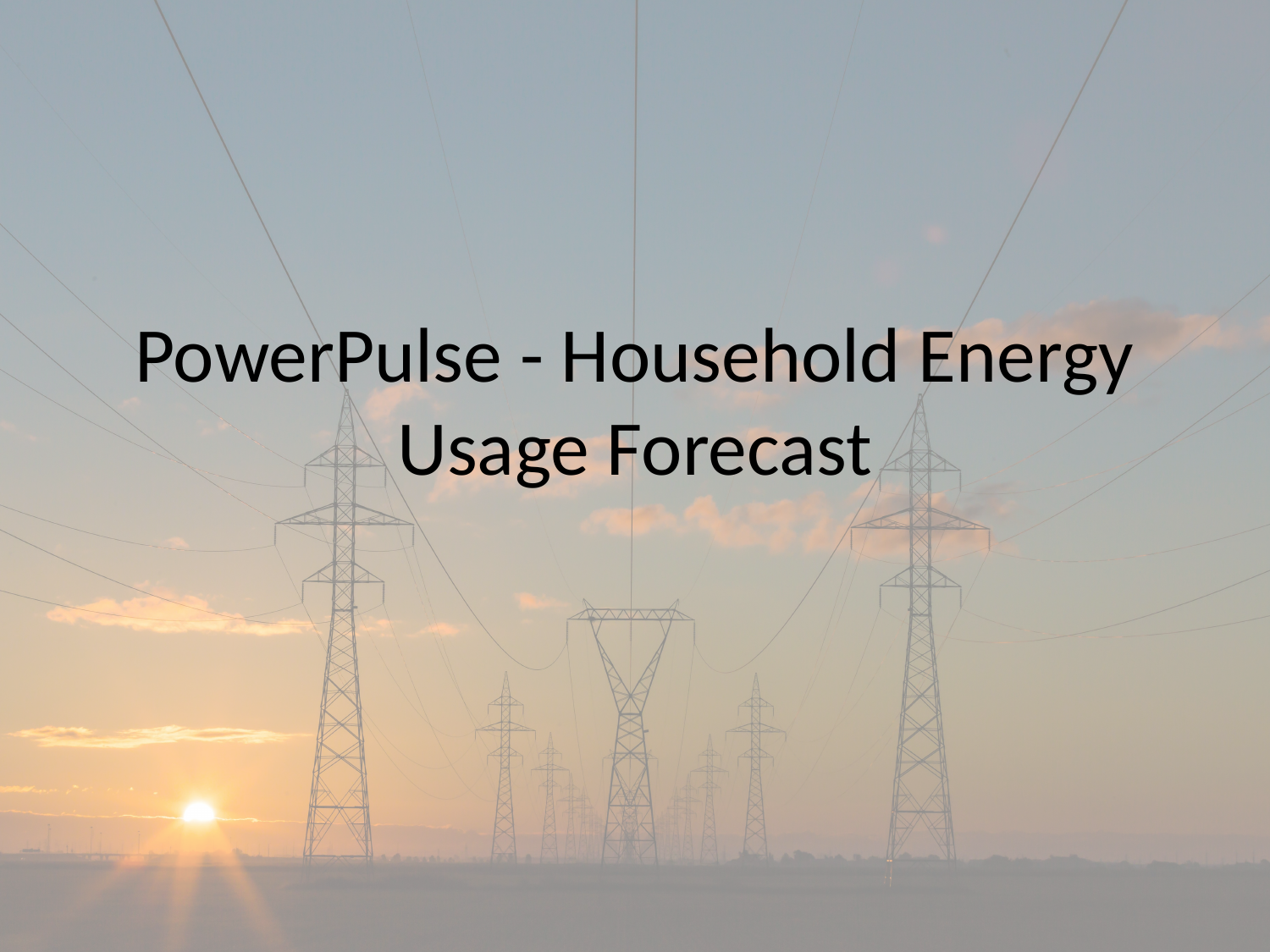

# PowerPulse - Household Energy Usage Forecast